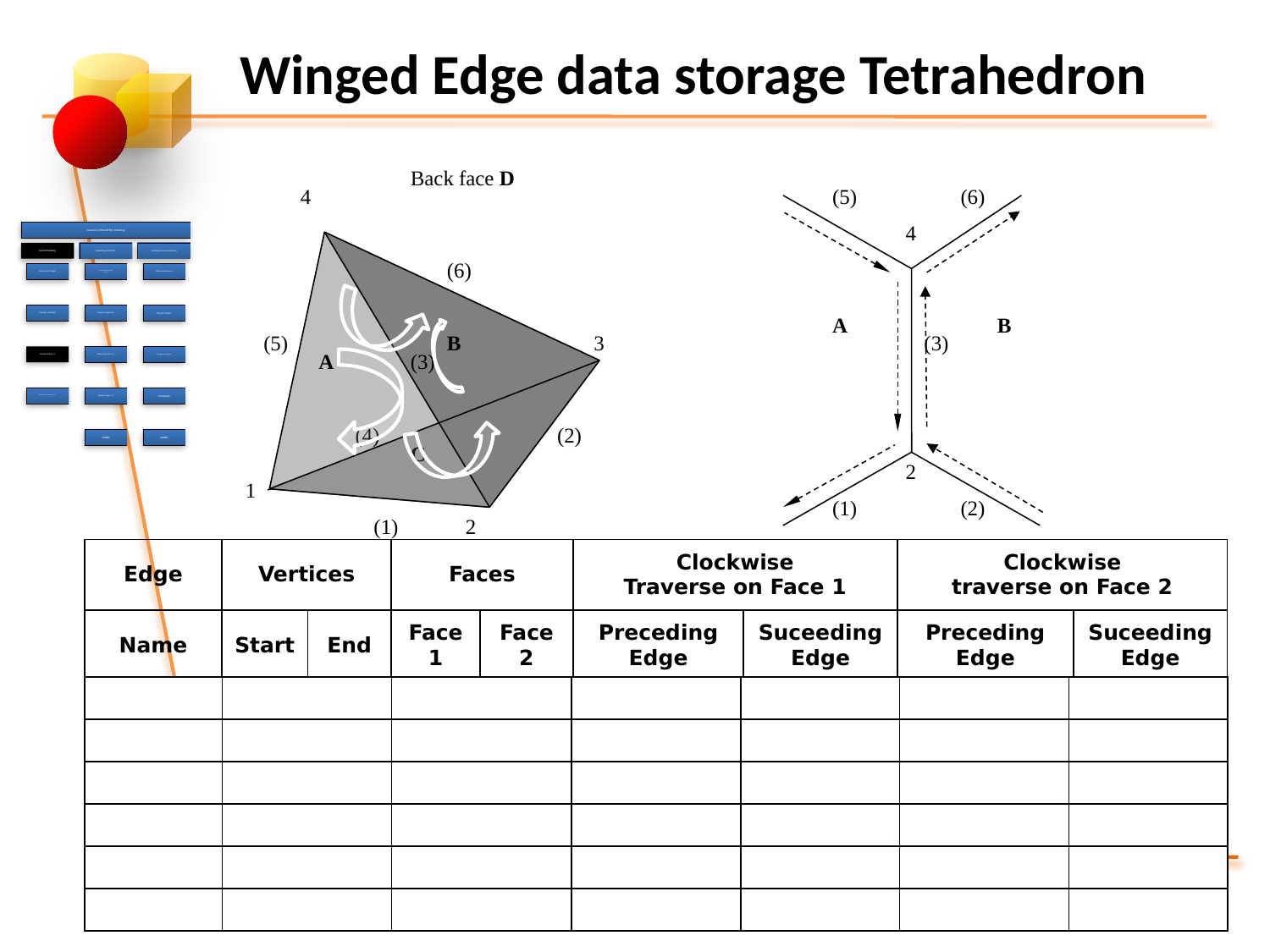

# Winged Edge data storage Tetrahedron

Back face D
4
(5)
(6)

4

(6)

A
B
(5)
B
3
(3)
A
(3)

(4)
(2)
C

2

1

(1)
(2)

(1)
2
Geometric/PARAMETRIC Modeling
Solid Modeling
Perception of Solids
Modeling of Curves
Modeling of Surfaces (Patches)
Topology and Solids
Solid Modeling 1-2
Transformations and Projections 1-2
Representation, Differential Geometry
Ferguson Segments
Bezier Segments 1-2
B-spline curves 1-5
NURBS
Differential Geometry
Tensor Product
Boundary Interpolating
Composite
NURBS

| Edge | Vertices |  | Faces |  | Clockwise Traverse on Face 1 |  | Clockwise traverse on Face 2 |  |
| --- | --- | --- | --- | --- | --- | --- | --- | --- |
| Name | Start | End | Face 1 | Face 2 | Preceding Edge | Suceeding Edge | Preceding Edge | Suceeding Edge |
| (3) | 2 | 4 | A | B | (5) | (1) | (2) | (6) |
| (1) | 1 | 2 | A | C | (3) | (5) | (4) | (2) |
| (2) | 2 | 3 | B | C | (6) | (3) | (1) | (4) |
| (4) | 1 | 3 | D | C | (5) | (6) | (2) | (1) |
| (5) | 1 | 4 | D | A | (6) | (4) | (1) | (3) |
| (6) | 3 | 4 | B | D | (3) | (2) | (4) | (5) |